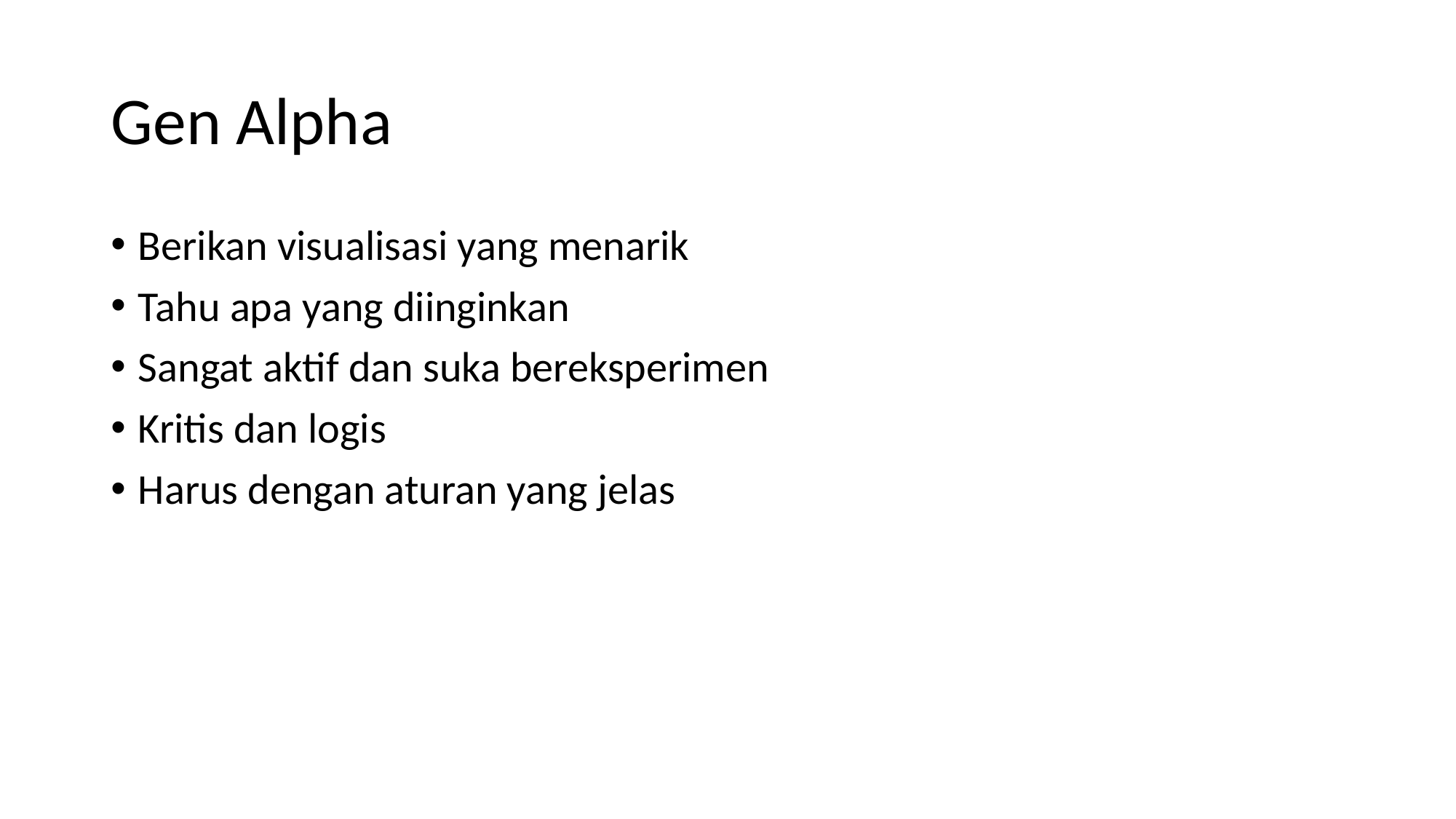

# Gen Alpha
Berikan visualisasi yang menarik
Tahu apa yang diinginkan
Sangat aktif dan suka bereksperimen
Kritis dan logis
Harus dengan aturan yang jelas